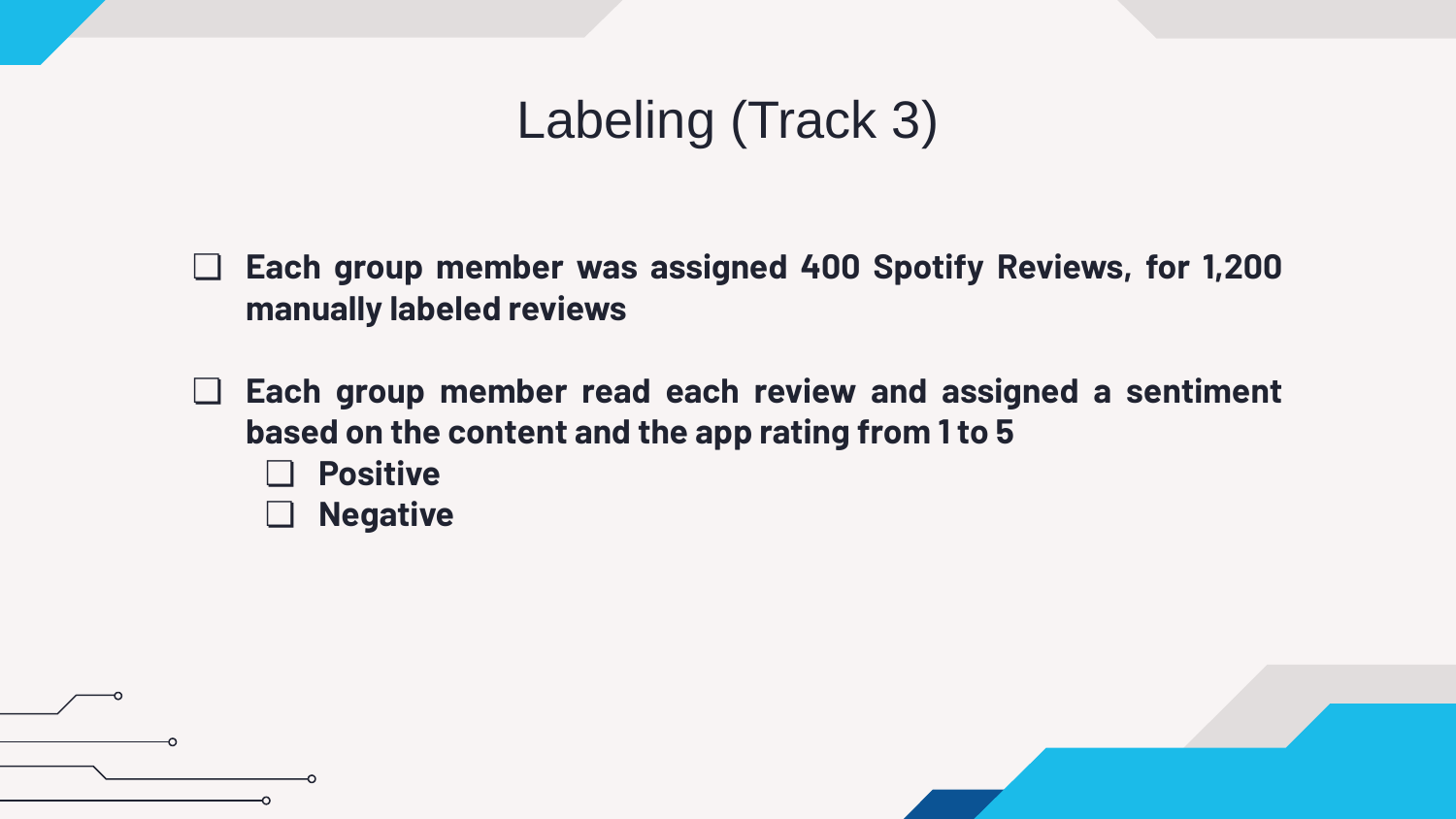

# Labeling (Track 3)
Each group member was assigned 400 Spotify Reviews, for 1,200 manually labeled reviews

Each group member read each review and assigned a sentiment based on the content and the app rating from 1 to 5
Positive
Negative